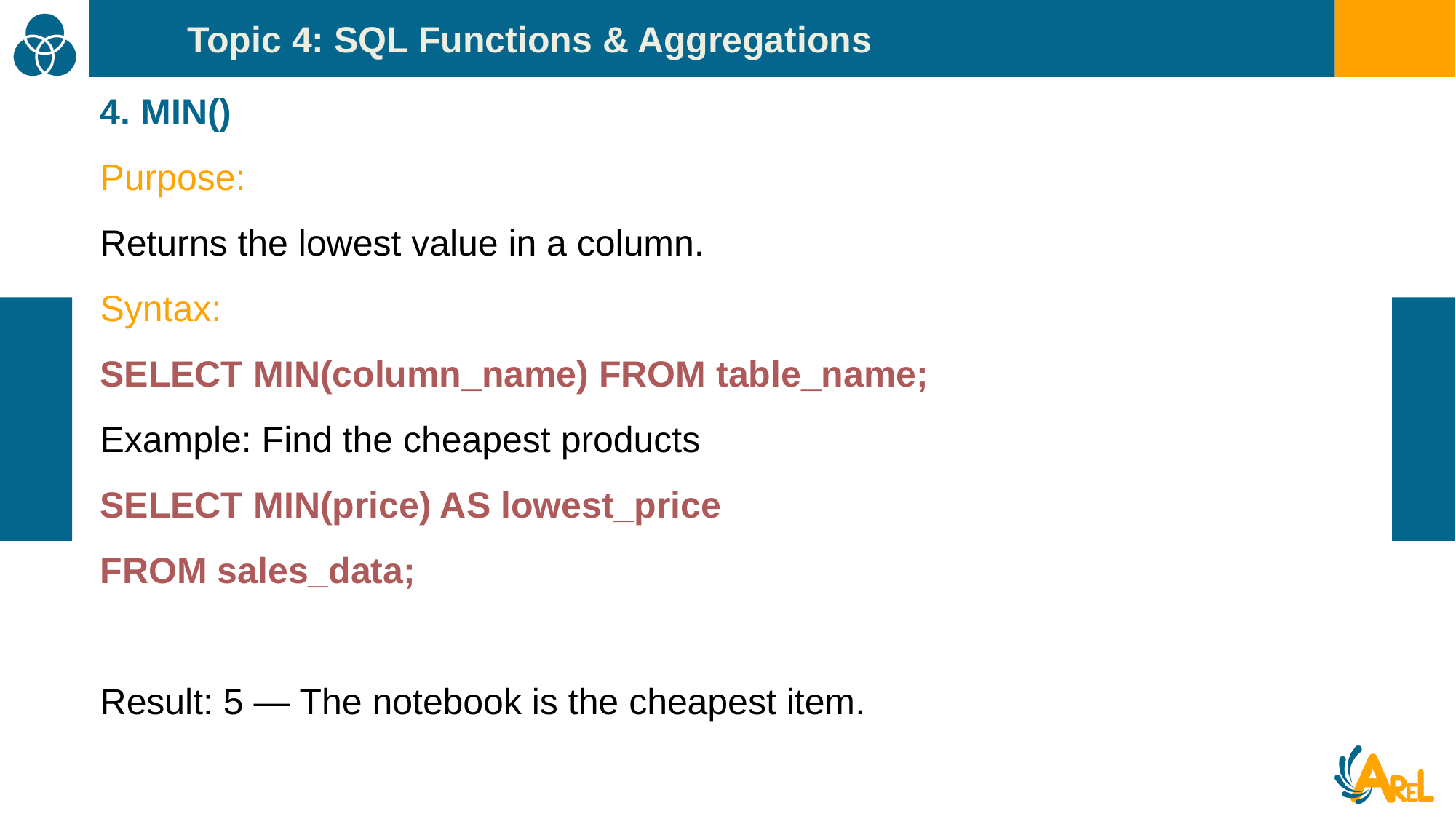

Topic 4: SQL Functions & Aggregations

4. MIN()
Purpose:
Returns the lowest value in a column.
Syntax:
SELECT MIN(column_name) FROM table_name;
Example: Find the cheapest products
SELECT MIN(price) AS lowest_price
FROM sales_data;

Result: 5 — The notebook is the cheapest item.